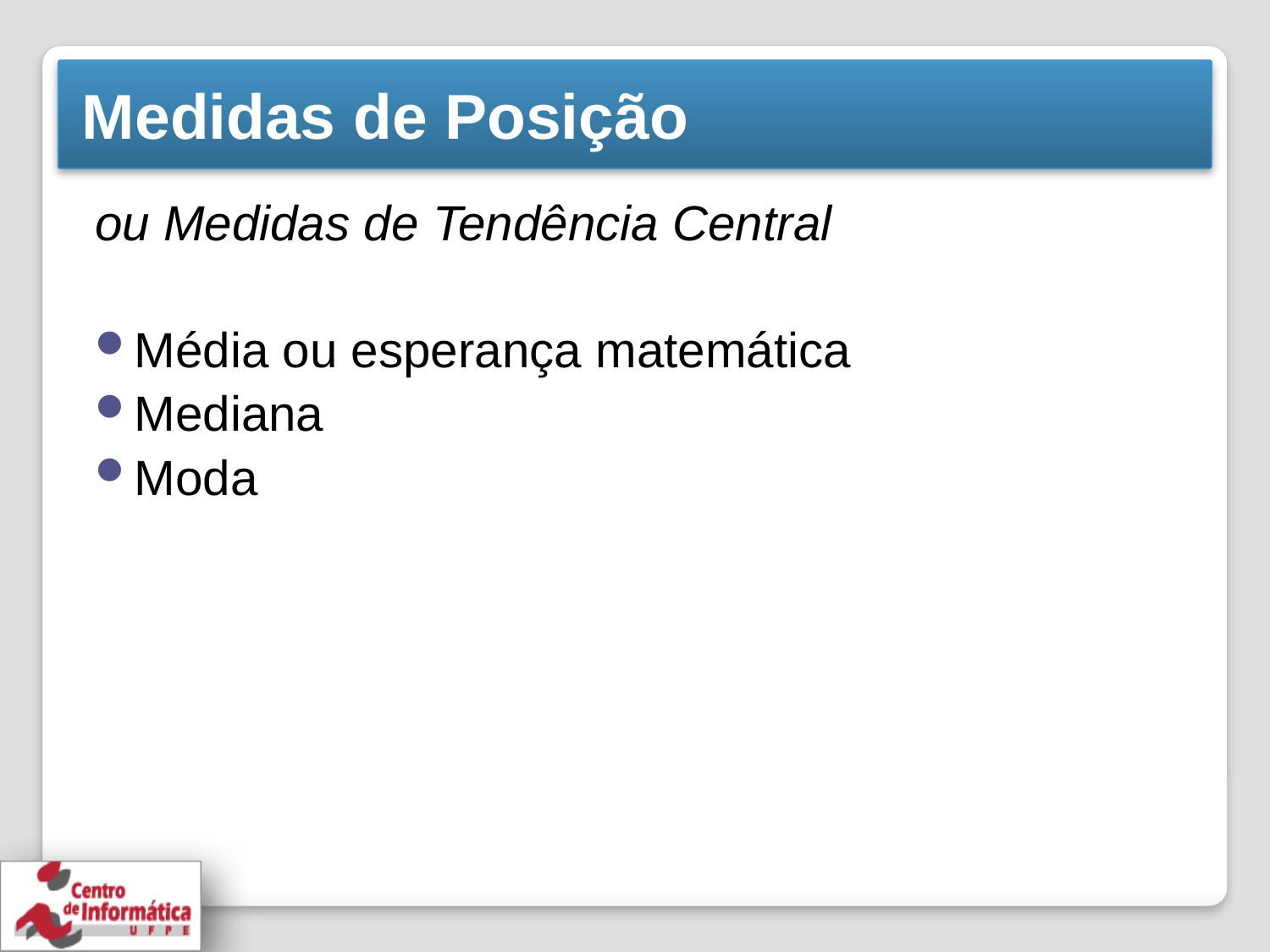

# Medidas de Posição
ou Medidas de Tendência Central

Média ou esperança matemática
Mediana
Moda